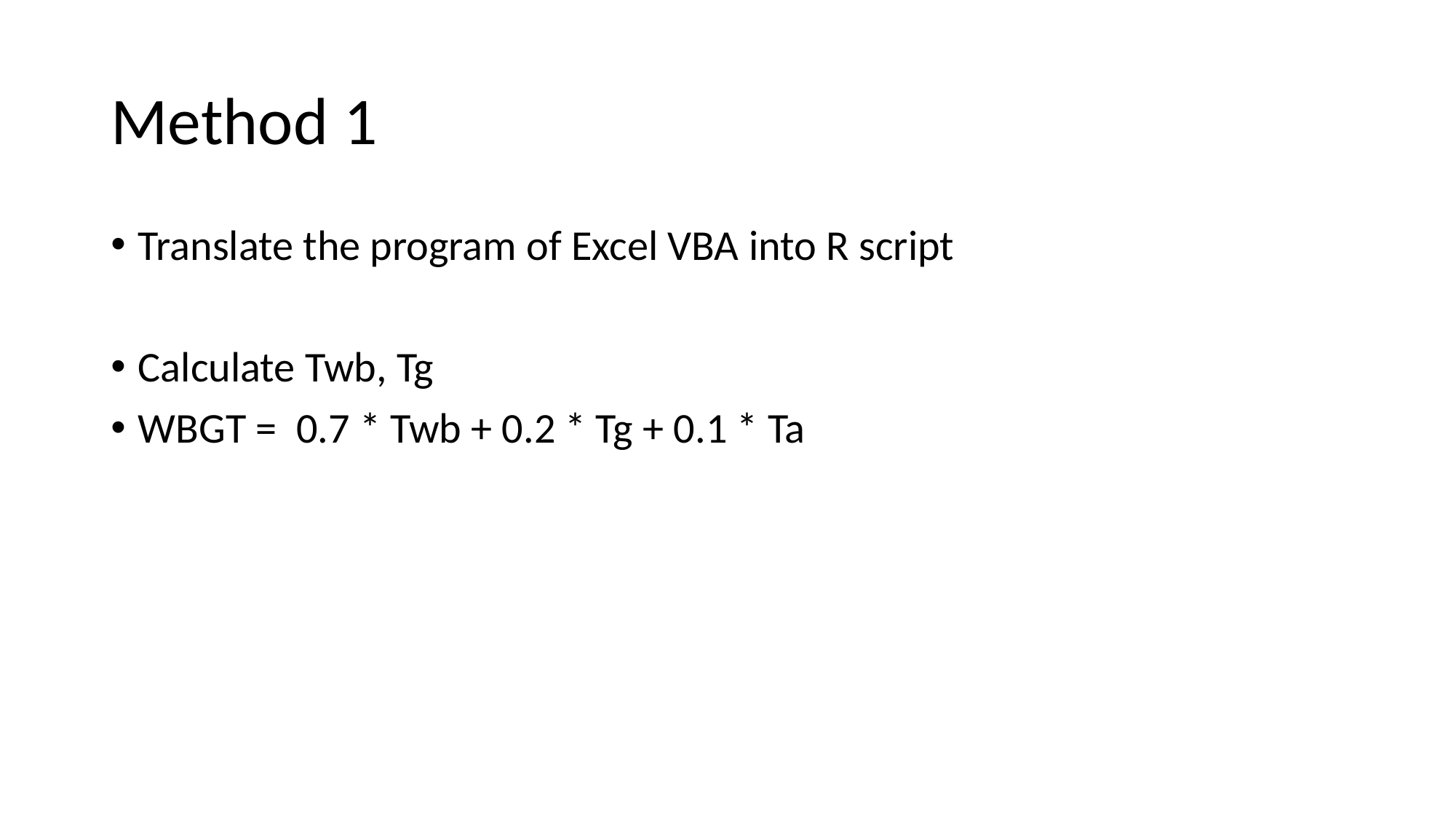

# Method 1
Translate the program of Excel VBA into R script

Calculate Twb, Tg
WBGT =  0.7 * Twb + 0.2 * Tg + 0.1 * Ta